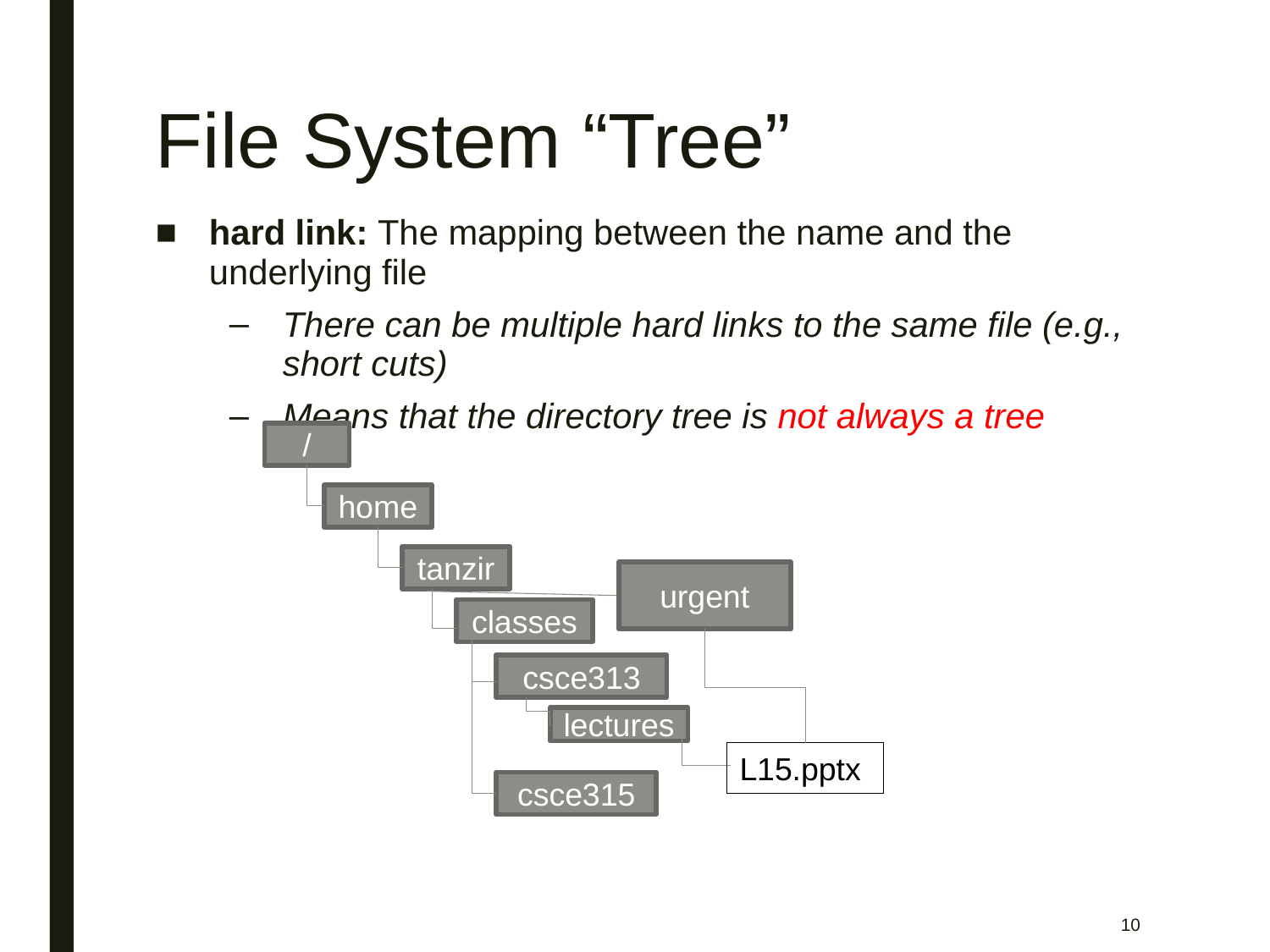

# File System “Tree”
hard link: The mapping between the name and the underlying file
There can be multiple hard links to the same file (e.g., short cuts)
Means that the directory tree is not always a tree

/
home
tanzir
urgent
classes
csce313
lectures
L15.pptx
csce315
10